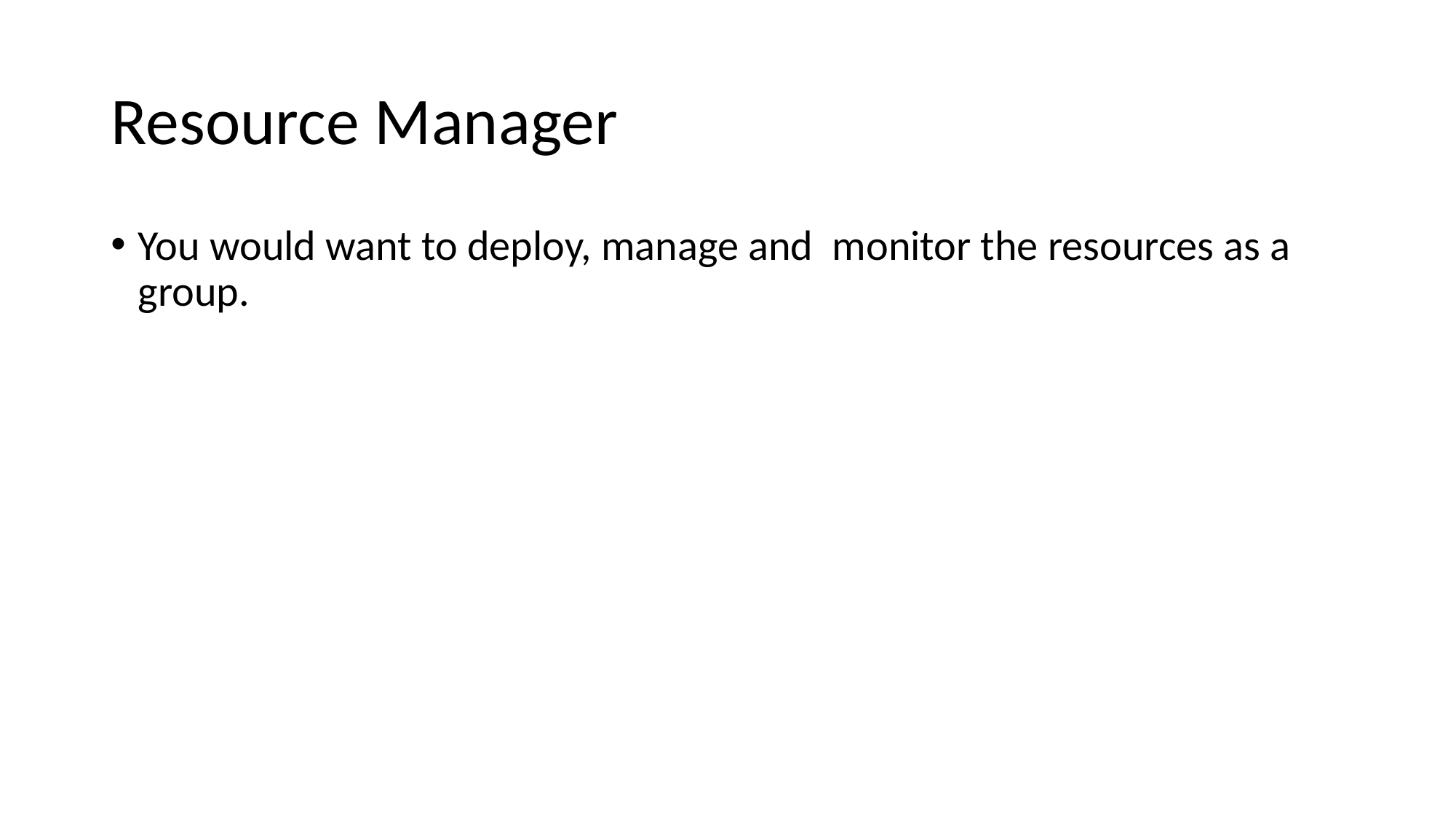

# Resource Manager
You would want to deploy, manage and  monitor the resources as a group.